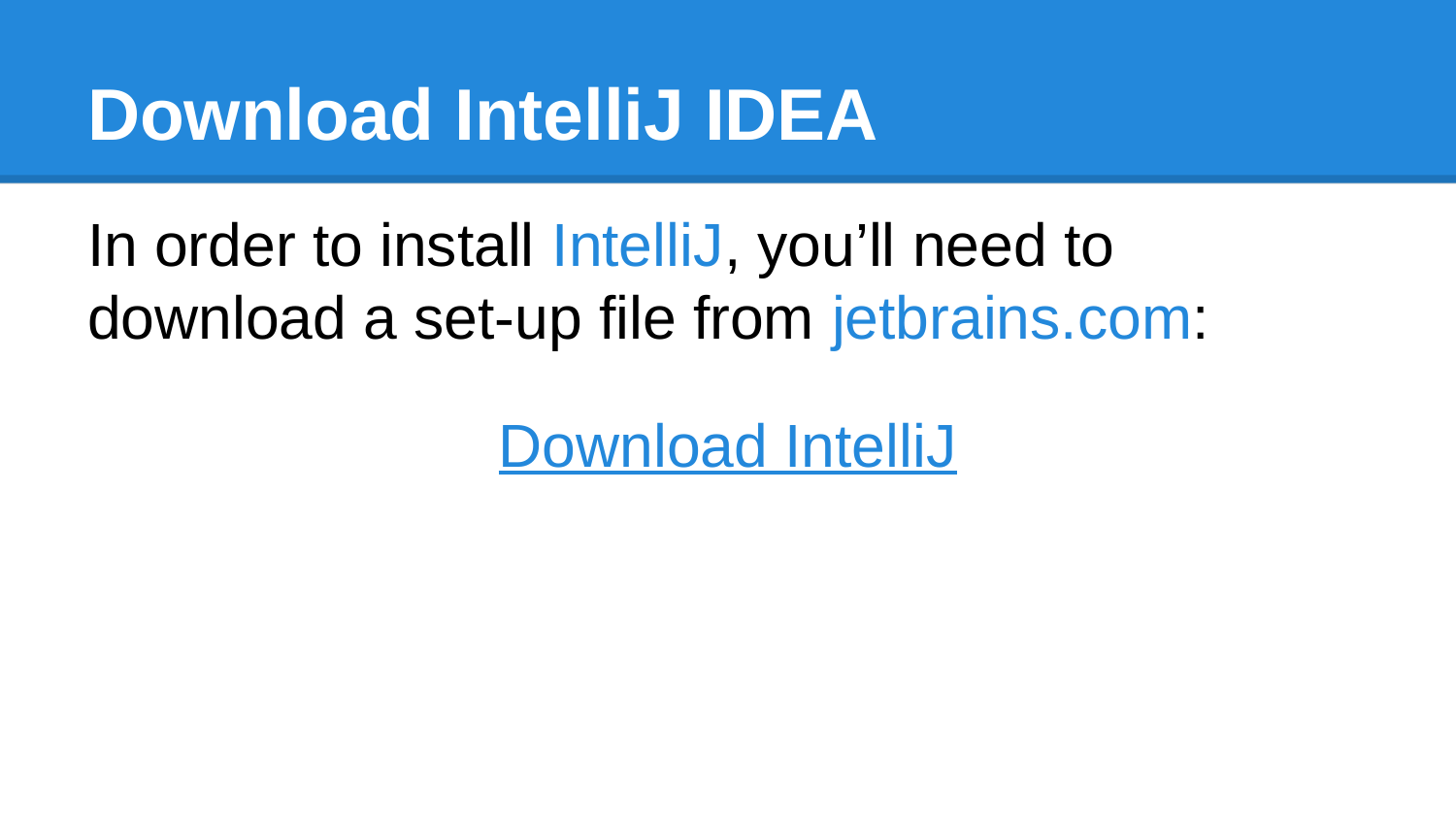

# Download IntelliJ IDEA
In order to install IntelliJ, you’ll need to download a set-up file from jetbrains.com:
Download IntelliJ